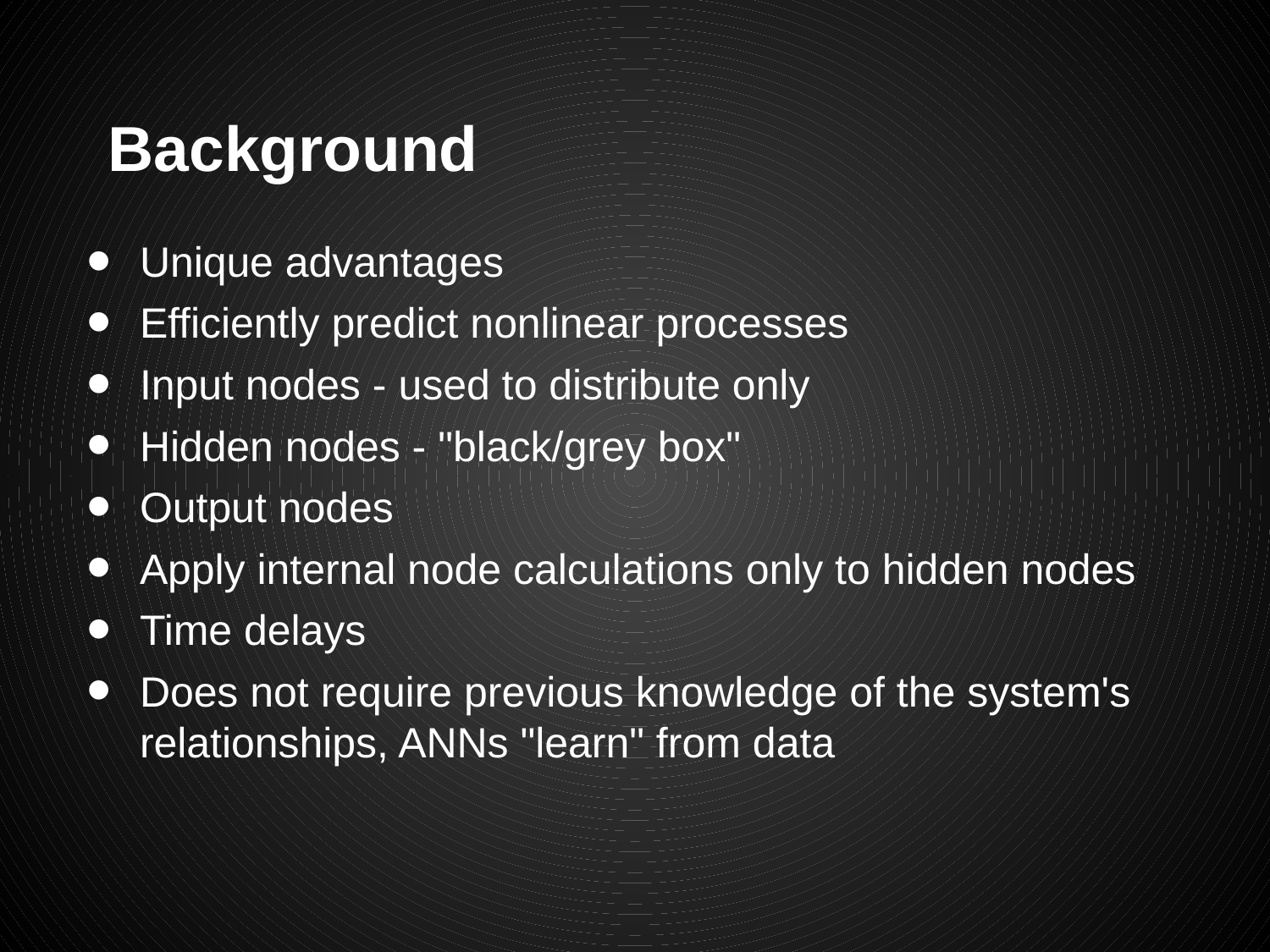

# Background
Unique advantages
Efficiently predict nonlinear processes
Input nodes - used to distribute only
Hidden nodes - "black/grey box"
Output nodes
Apply internal node calculations only to hidden nodes
Time delays
Does not require previous knowledge of the system's relationships, ANNs "learn" from data